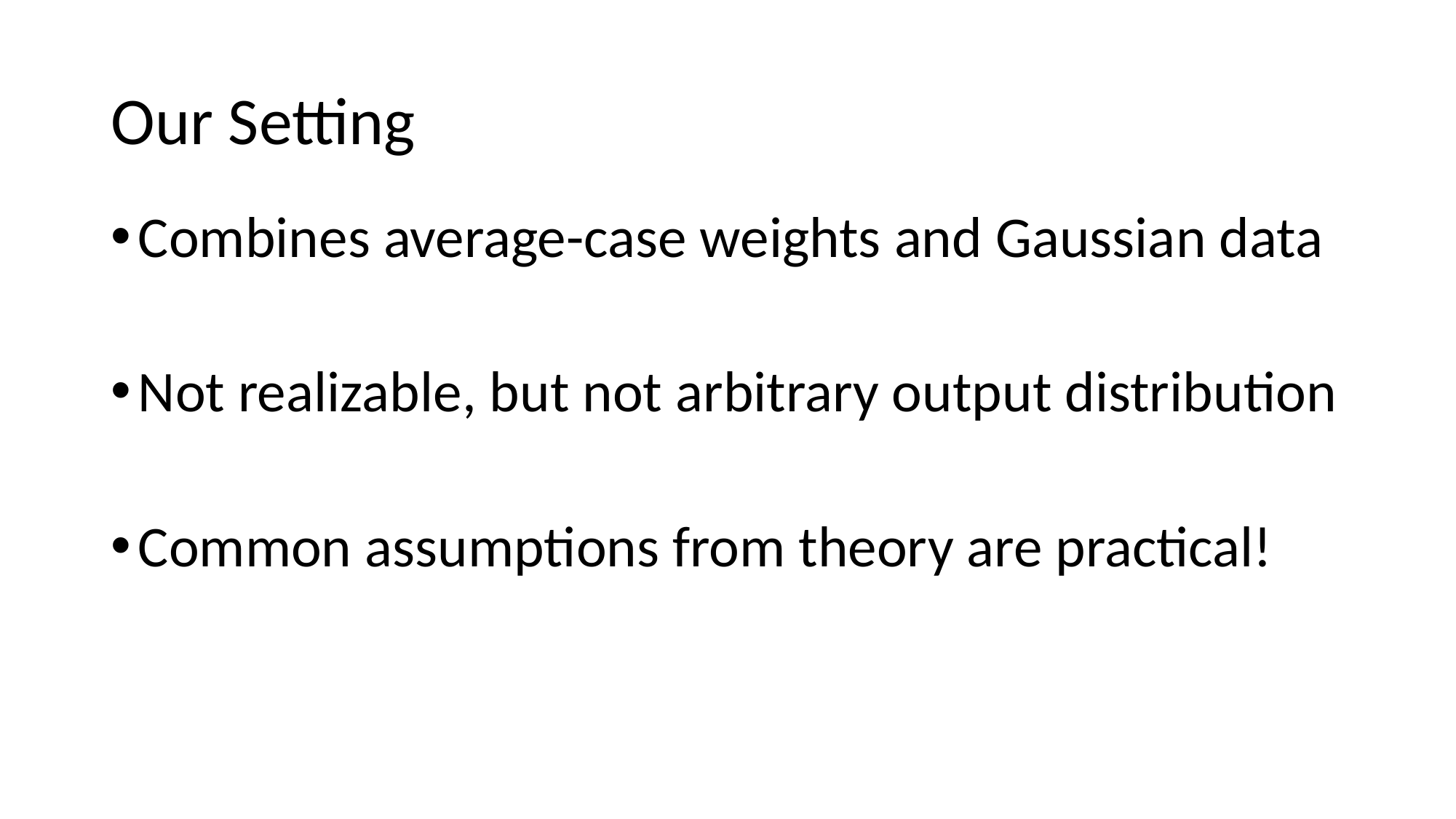

# Our Setting
Combines average-case weights and Gaussian data

Not realizable, but not arbitrary output distribution

Common assumptions from theory are practical!